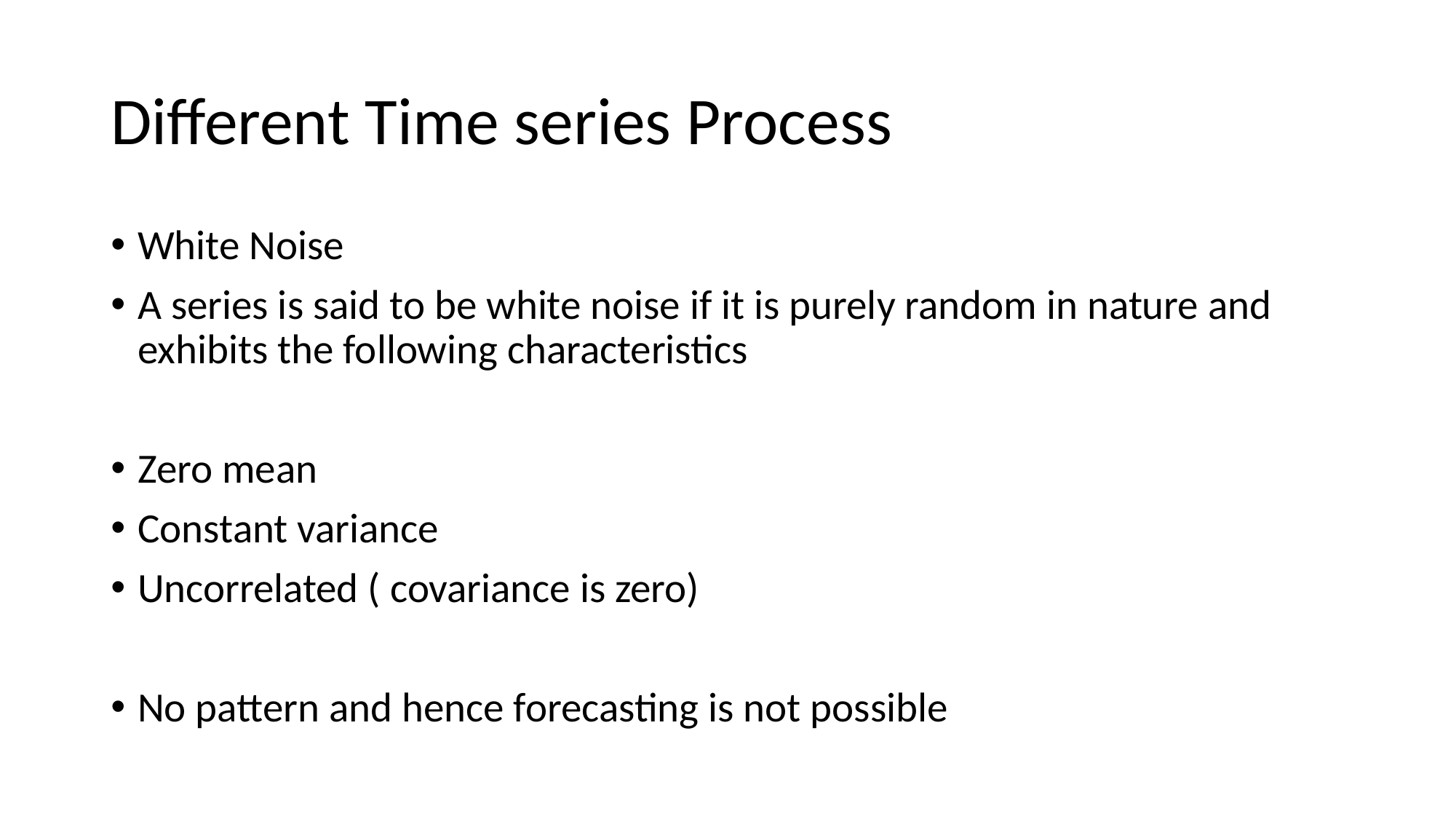

# Different Time series Process
White Noise
A series is said to be white noise if it is purely random in nature and exhibits the following characteristics

Zero mean
Constant variance
Uncorrelated ( covariance is zero)

No pattern and hence forecasting is not possible